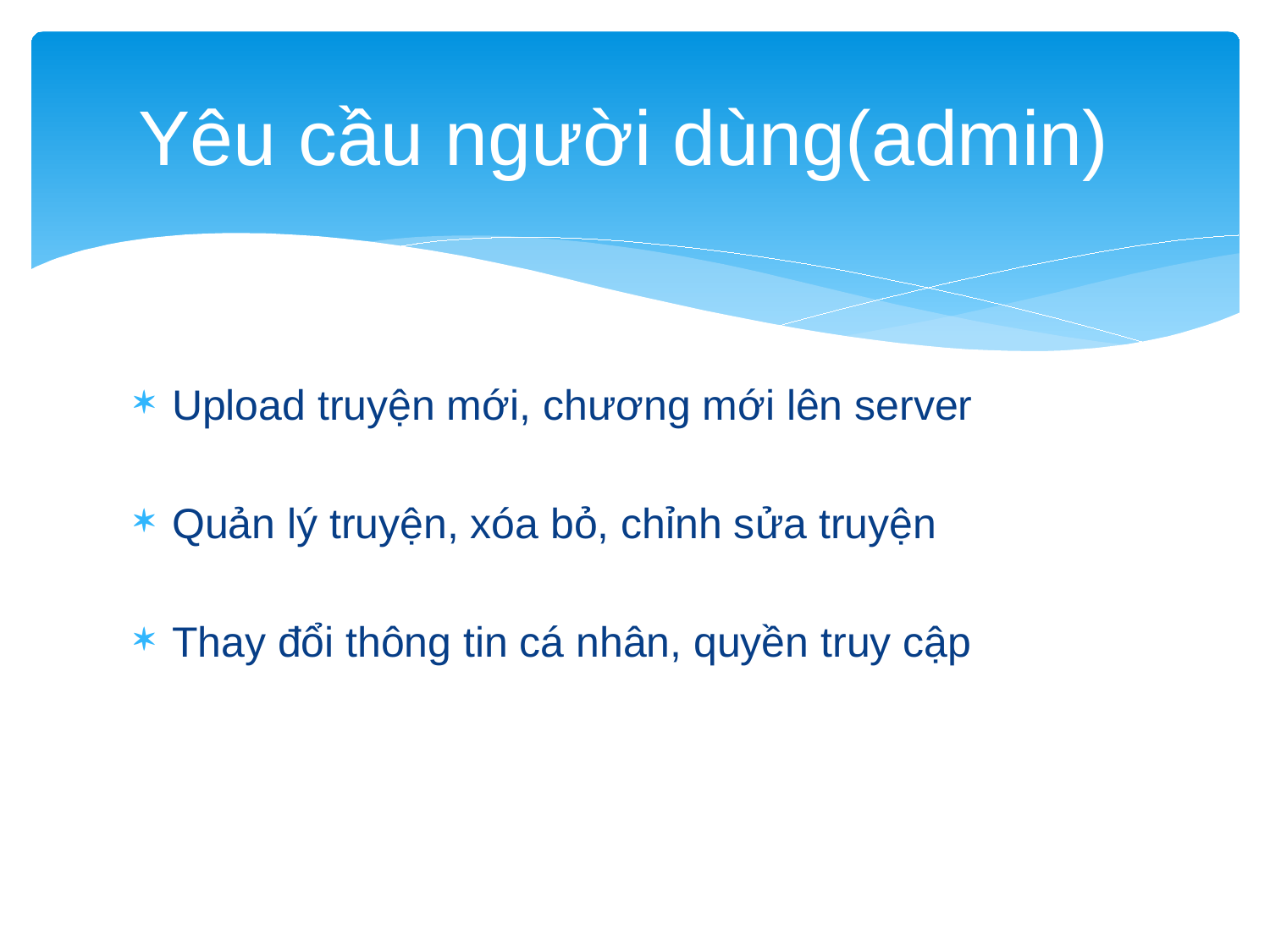

# Yêu cầu người dùng(admin)
Upload truyện mới, chương mới lên server

Quản lý truyện, xóa bỏ, chỉnh sửa truyện

Thay đổi thông tin cá nhân, quyền truy cập